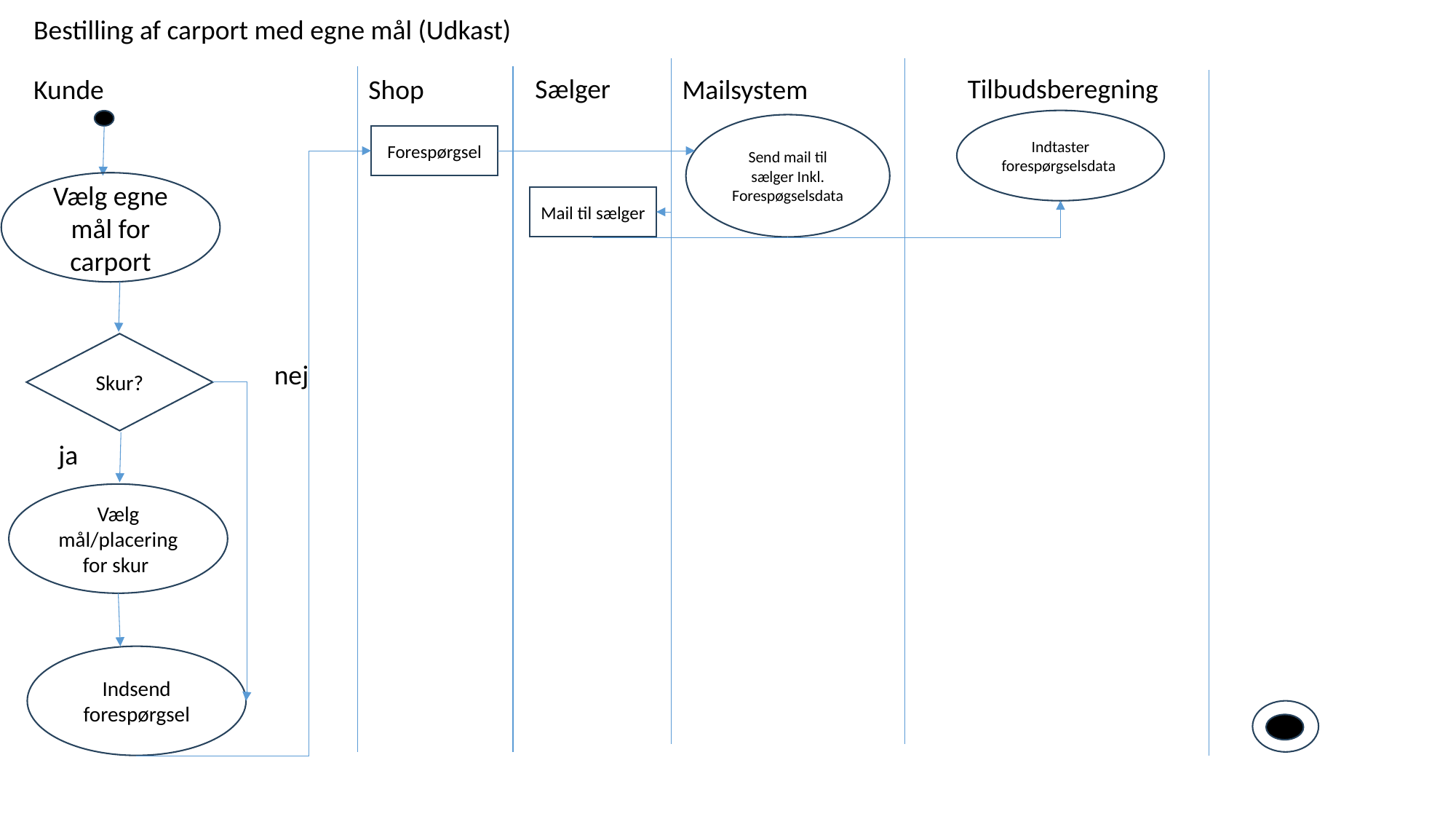

Bestilling af carport med egne mål (Udkast)
Sælger
Tilbudsberegning
Kunde
Shop
Mailsystem
Indtaster forespørgselsdata

Send mail til sælger Inkl. Forespøgselsdata
Forespørgsel
Vælg egne mål for carport
Mail til sælger
Skur?
nej
ja
Vælg mål/placering for skur
Indsend forespørgsel